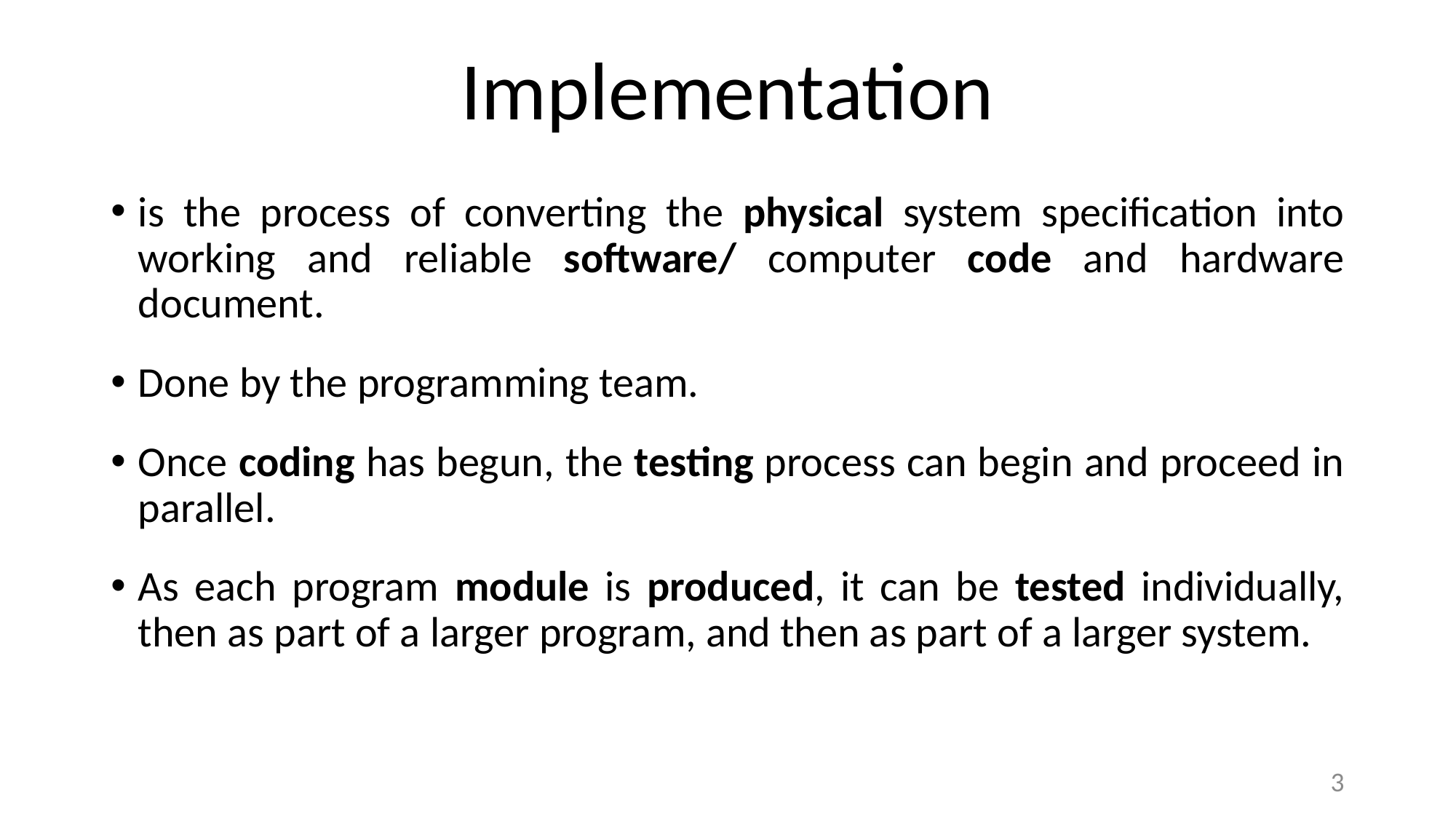

# Implementation
is the process of converting the physical system specification into working and reliable software/ computer code and hardware document.
Done by the programming team.
Once coding has begun, the testing process can begin and proceed in parallel.
As each program module is produced, it can be tested individually, then as part of a larger program, and then as part of a larger system.

3